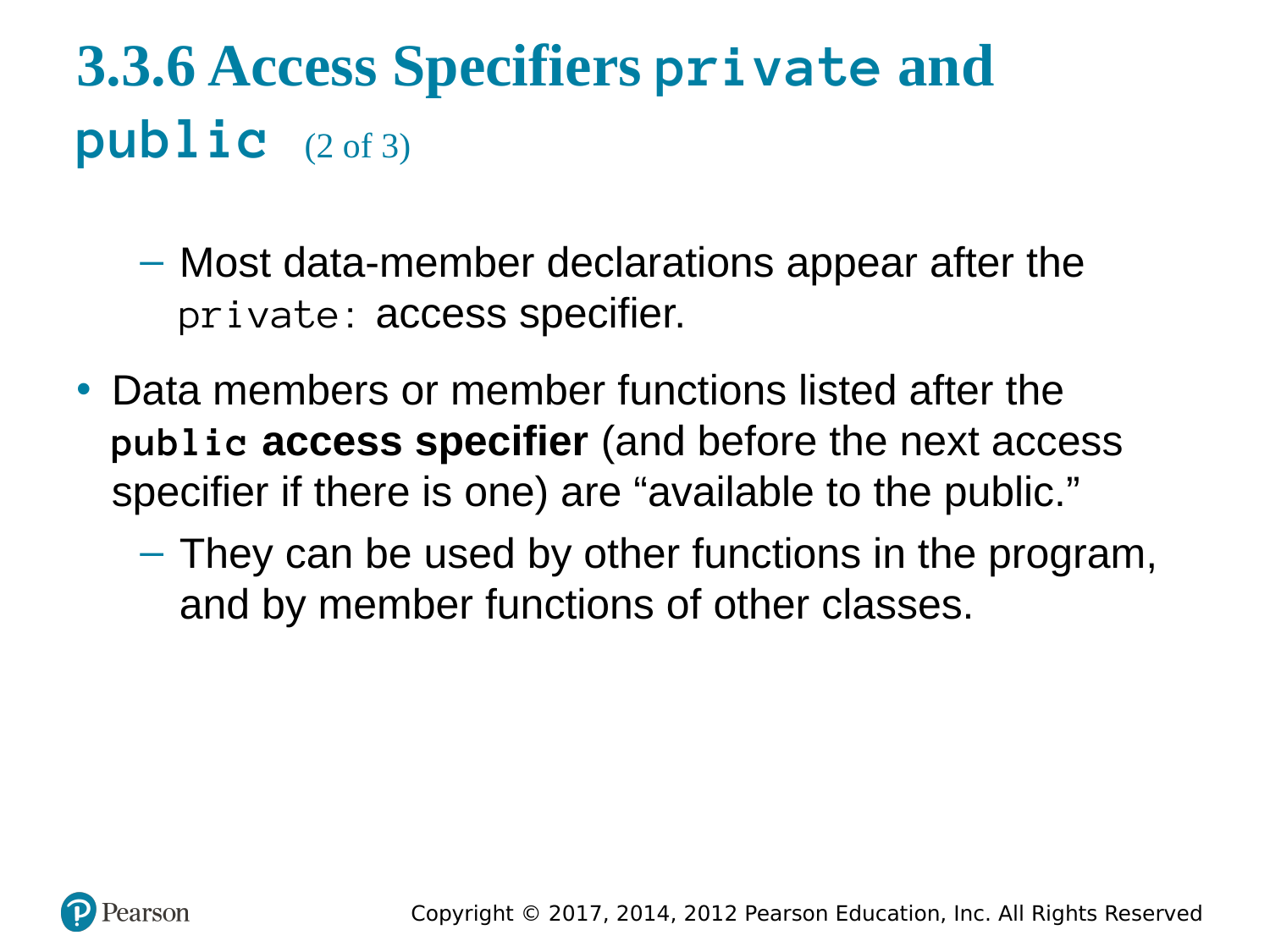

# 3.3.6 Access Specifiers private and public (2 of 3)
Most data-member declarations appear after the private: access specifier.
Data members or member functions listed after the public access specifier (and before the next access specifier if there is one) are “available to the public.”
They can be used by other functions in the program, and by member functions of other classes.